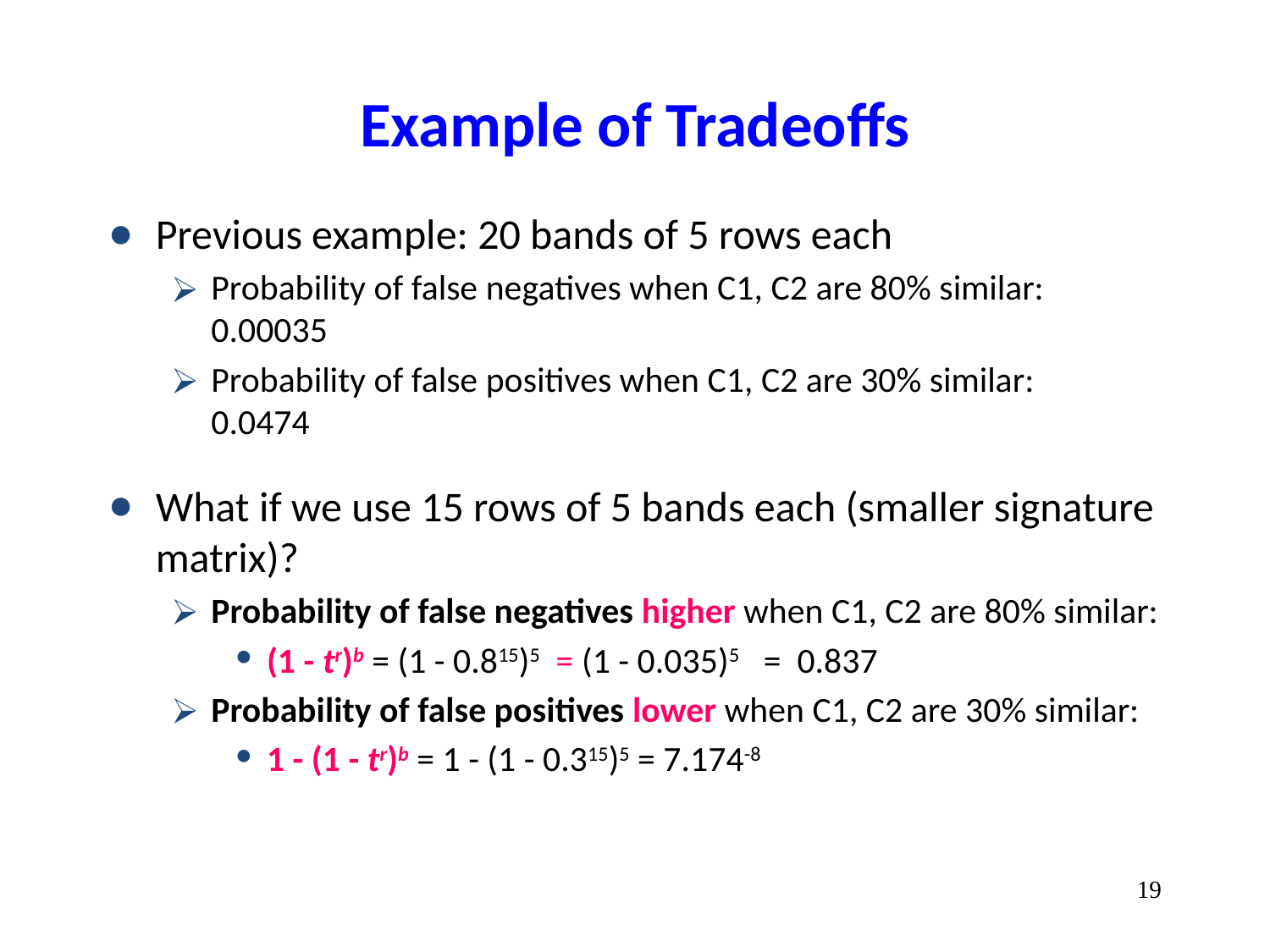

# Example of Tradeoffs
Previous example: 20 bands of 5 rows each
Probability of false negatives when C1, C2 are 80% similar:	0.00035
Probability of false positives when C1, C2 are 30% similar: 	0.0474

What if we use 15 rows of 5 bands each (smaller signature matrix)?
Probability of false negatives higher when C1, C2 are 80% similar:
(1 - tr)b = (1 - 0.815)5  = (1 - 0.035)5   =  0.837
Probability of false positives lower when C1, C2 are 30% similar:
1 - (1 - tr)b = 1 - (1 - 0.315)5 = 7.174-8
19